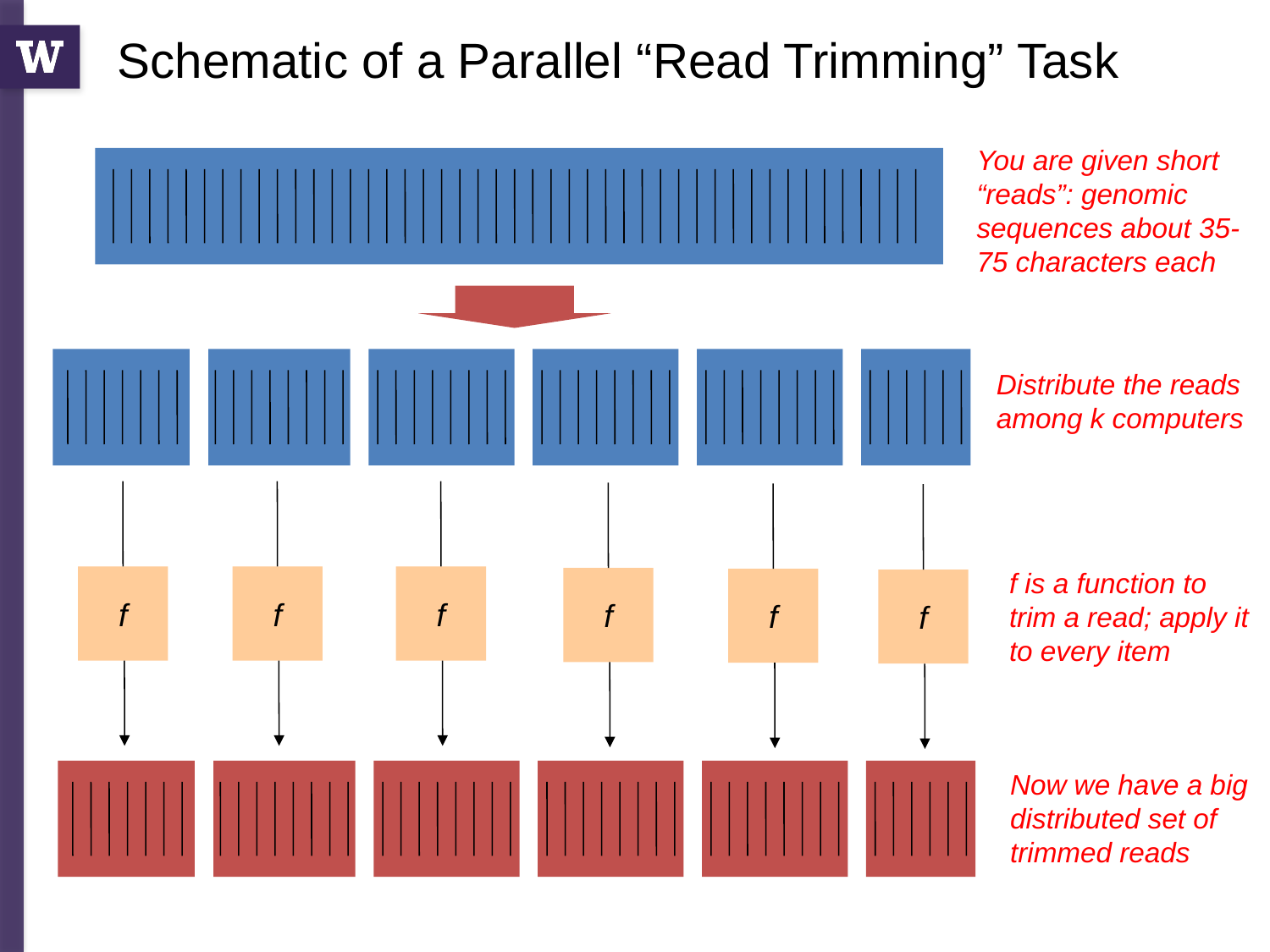

Schematic of a Parallel “Read Trimming” Task
You are given short “reads”: genomic sequences about 35-75 characters each

Distribute the reads among k computers
f
f
f
f
f
f
f is a function to trim a read; apply it to every item

Now we have a big distributed set of trimmed reads